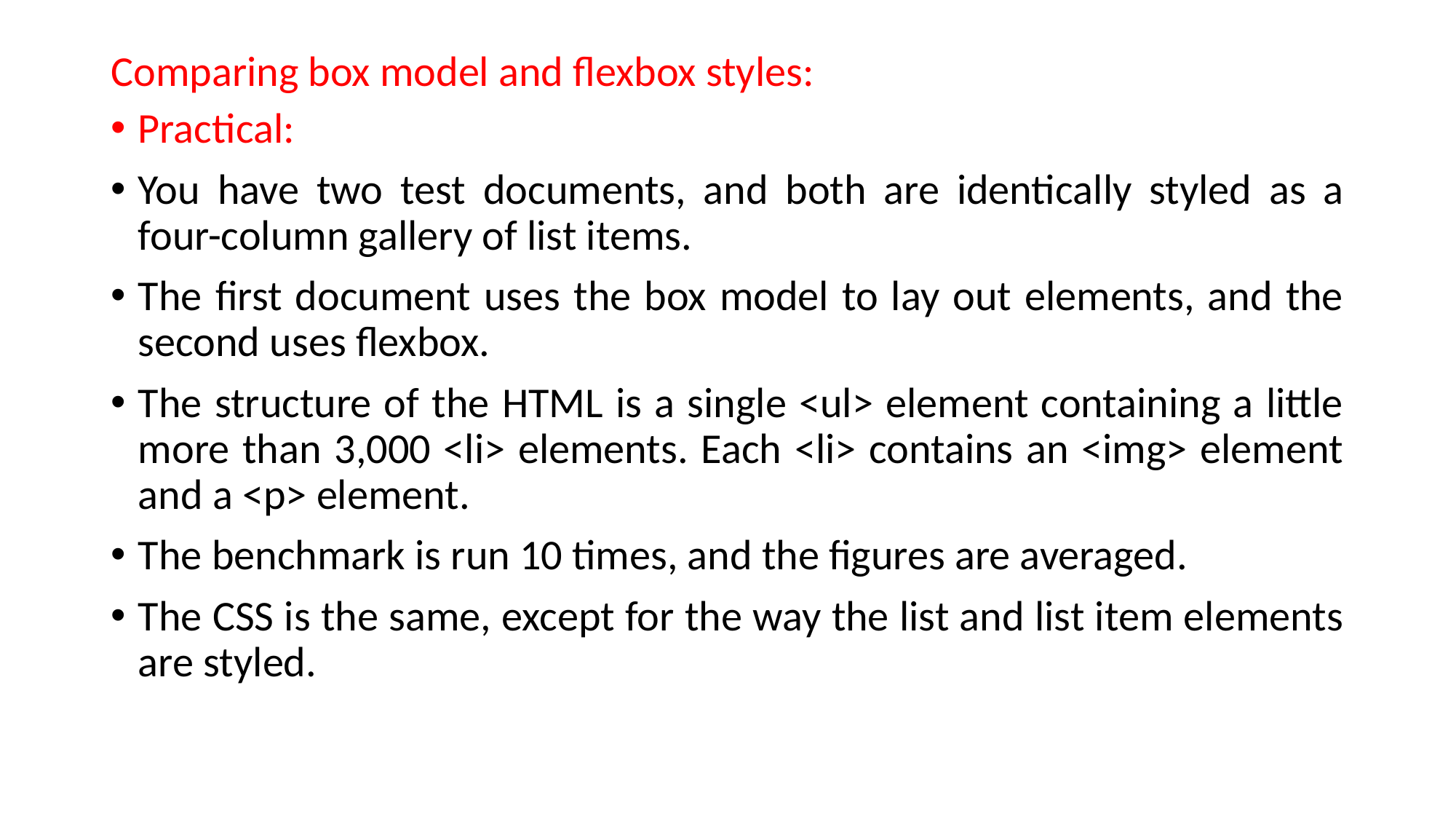

# Comparing box model and flexbox styles:
Practical:
You have two test documents, and both are identically styled as a four-column gallery of list items.
The first document uses the box model to lay out elements, and the second uses flexbox.
The structure of the HTML is a single <ul> element containing a little more than 3,000 <li> elements. Each <li> contains an <img> element and a <p> element.
The benchmark is run 10 times, and the figures are averaged.
The CSS is the same, except for the way the list and list item elements are styled.